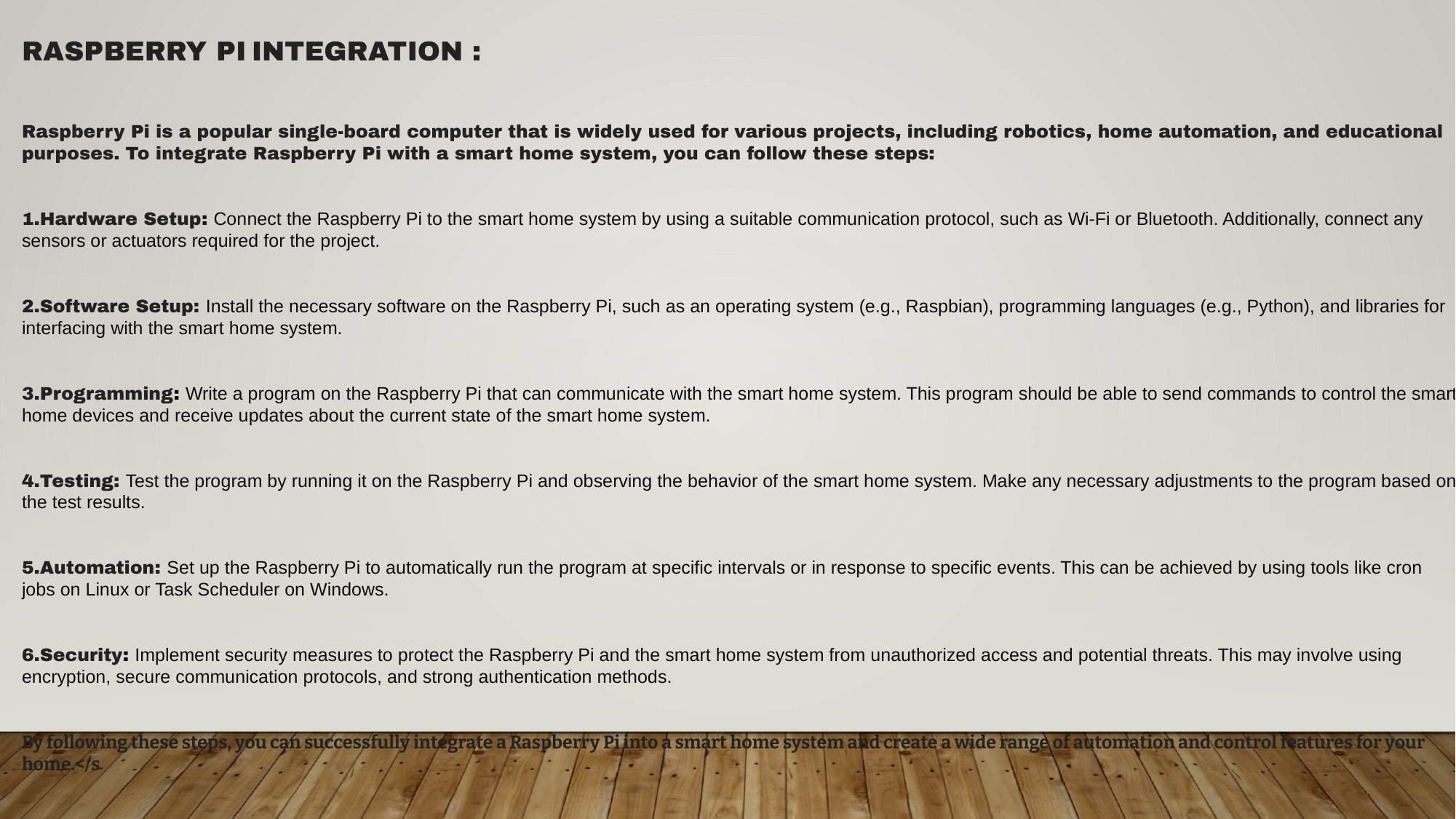

RASPBERRY PI
  INTEGRATION :
Raspberry Pi is a popular single-board computer that is widely used for various projects, including robotics, home automation, and educational purposes. To integrate Raspberry Pi with a smart home system, you can follow these steps:

1.Hardware Setup: Connect the Raspberry Pi to the smart home system by using a suitable communication protocol, such as Wi-Fi or Bluetooth. Additionally, connect any sensors or actuators required for the project.

2.Software Setup: Install the necessary software on the Raspberry Pi, such as an operating system (e.g., Raspbian), programming languages (e.g., Python), and libraries for interfacing with the smart home system.

3.Programming: Write a program on the Raspberry Pi that can communicate with the smart home system. This program should be able to send commands to control the smart home devices and receive updates about the current state of the smart home system.

4.Testing: Test the program by running it on the Raspberry Pi and observing the behavior of the smart home system. Make any necessary adjustments to the program based on the test results.

5.Automation: Set up the Raspberry Pi to automatically run the program at specific intervals or in response to specific events. This can be achieved by using tools like cron jobs on Linux or Task Scheduler on Windows.

6.Security: Implement security measures to protect the Raspberry Pi and the smart home system from unauthorized access and potential threats. This may involve using encryption, secure communication protocols, and strong authentication methods.

By following these steps, you can successfully integrate a Raspberry Pi into a smart home system and create a wide range of automation and control features for your home.</s